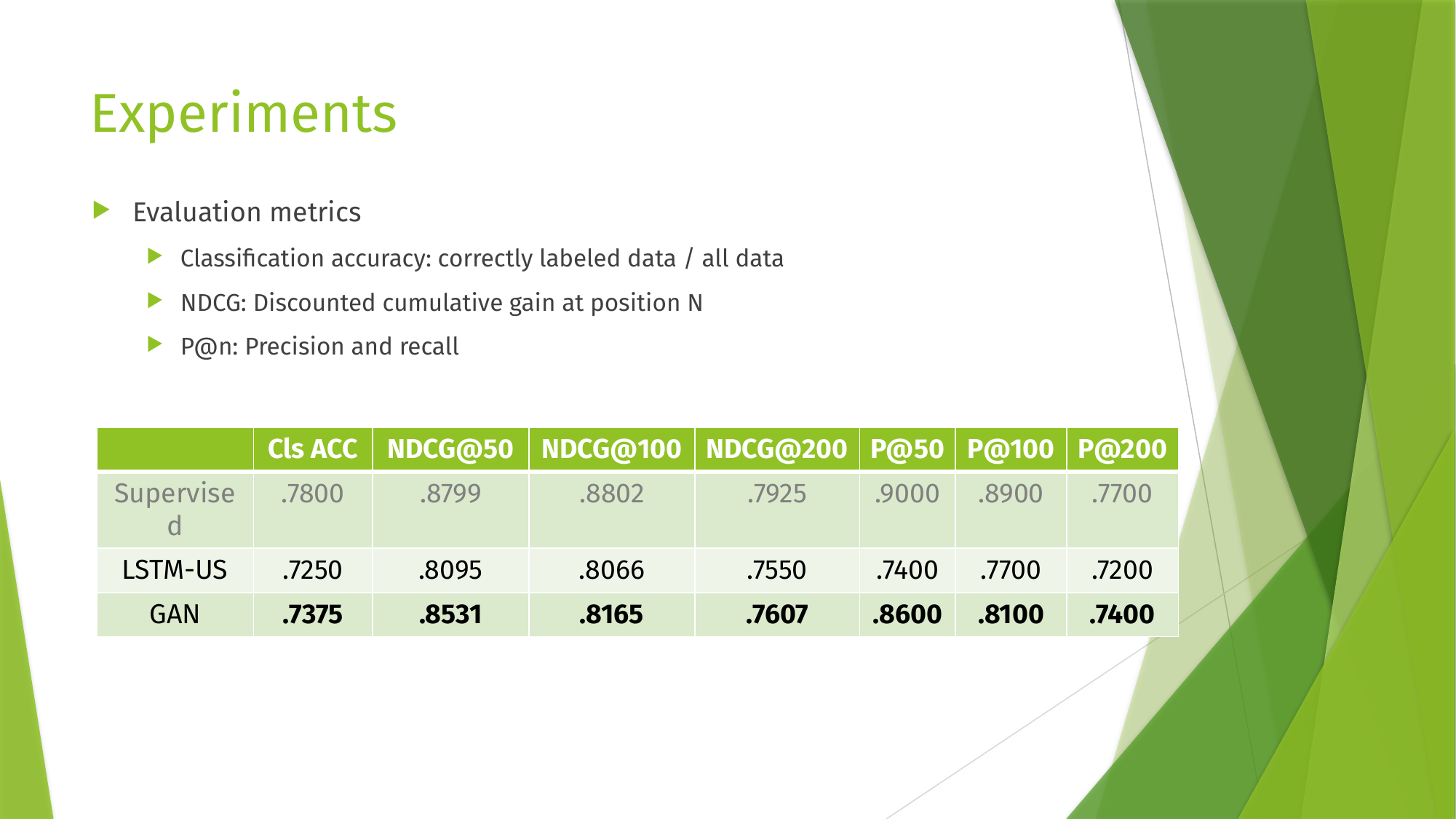

# Experiments
Evaluation metrics
Classification accuracy: correctly labeled data / all data
NDCG: Discounted cumulative gain at position N
P@n: Precision and recall

|  | Cls ACC | NDCG@50 | NDCG@100 | NDCG@200 | P@50 | P@100 | P@200 |
| --- | --- | --- | --- | --- | --- | --- | --- |
| Supervised | .7800 | .8799 | .8802 | .7925 | .9000 | .8900 | .7700 |
| LSTM-US | .7250 | .8095 | .8066 | .7550 | .7400 | .7700 | .7200 |
| GAN | .7375 | .8531 | .8165 | .7607 | .8600 | .8100 | .7400 |